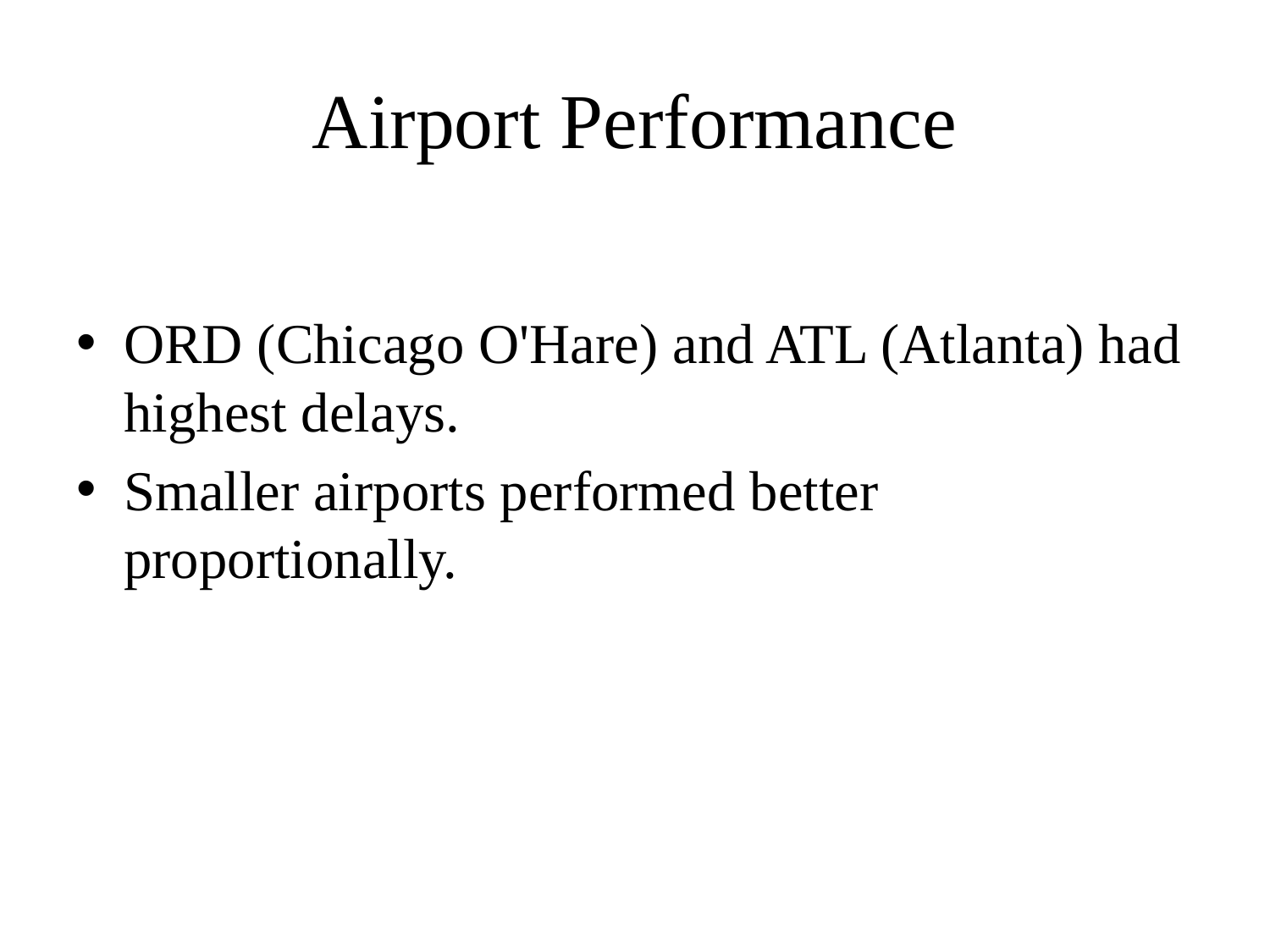

# Airport Performance

ORD (Chicago O'Hare) and ATL (Atlanta) had highest delays.
Smaller airports performed better proportionally.